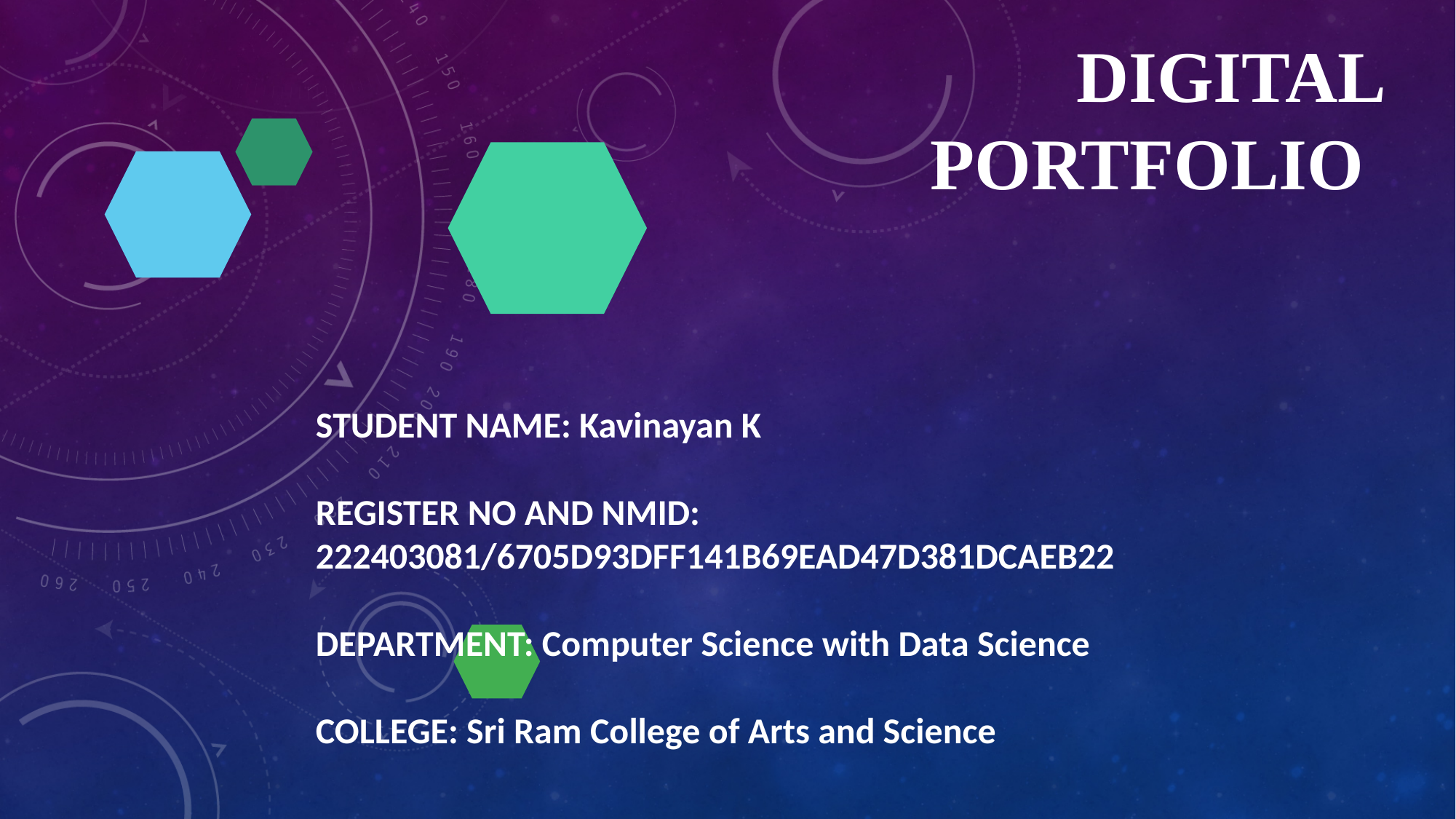

# Digital Portfolio

STUDENT NAME: Kavinayan K

REGISTER NO AND NMID: 222403081/6705D93DFF141B69EAD47D381DCAEB22

DEPARTMENT: Computer Science with Data Science

COLLEGE: Sri Ram College of Arts and Science